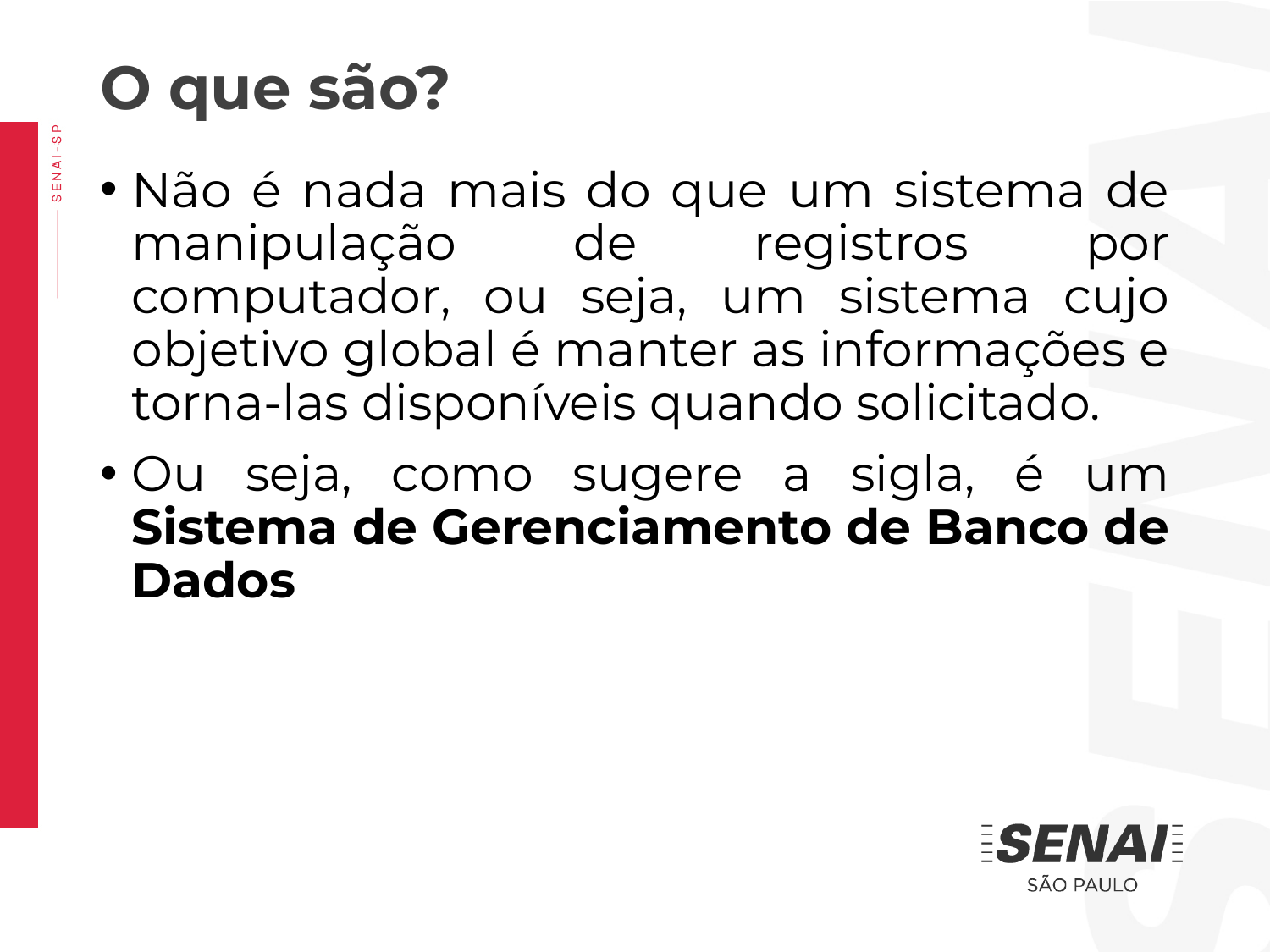

O que são?
Não é nada mais do que um sistema de manipulação de registros por computador, ou seja, um sistema cujo objetivo global é manter as informações e torna-las disponíveis quando solicitado.
Ou seja, como sugere a sigla, é um Sistema de Gerenciamento de Banco de Dados